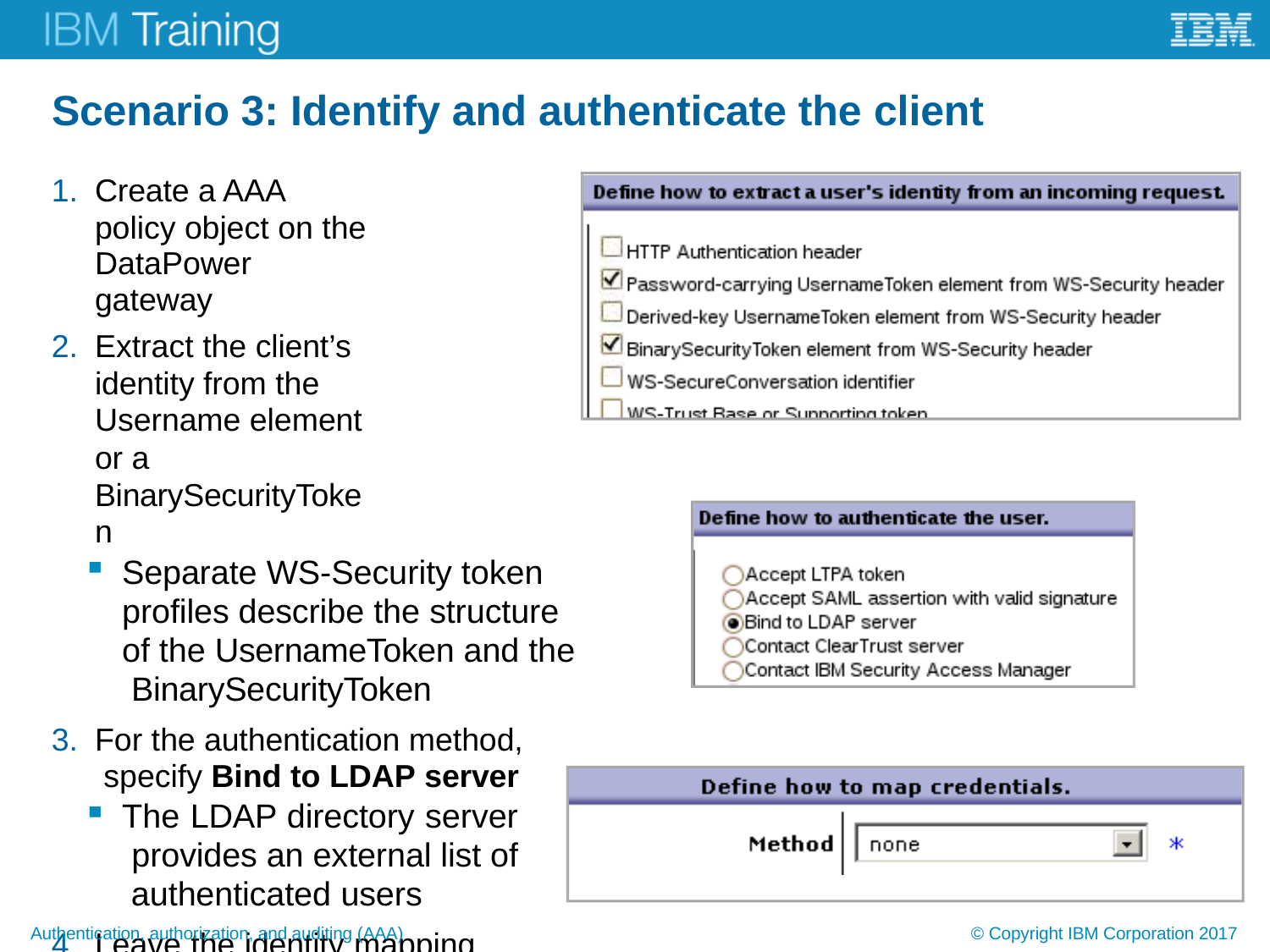

# Scenario 3: Identify and authenticate the client
Create a AAA  policy object on the
DataPower gateway
Extract the client’s  identity from the  Username element
or a BinarySecurityToken
Separate WS-Security token  profiles describe the structure  of the UsernameToken and the  BinarySecurityToken
For the authentication method,  specify Bind to LDAP server
The LDAP directory server  provides an external list of  authenticated users
Leave the identity mapping  method at none

Authentication, authorization, and auditing (AAA)
© Copyright IBM Corporation 2017